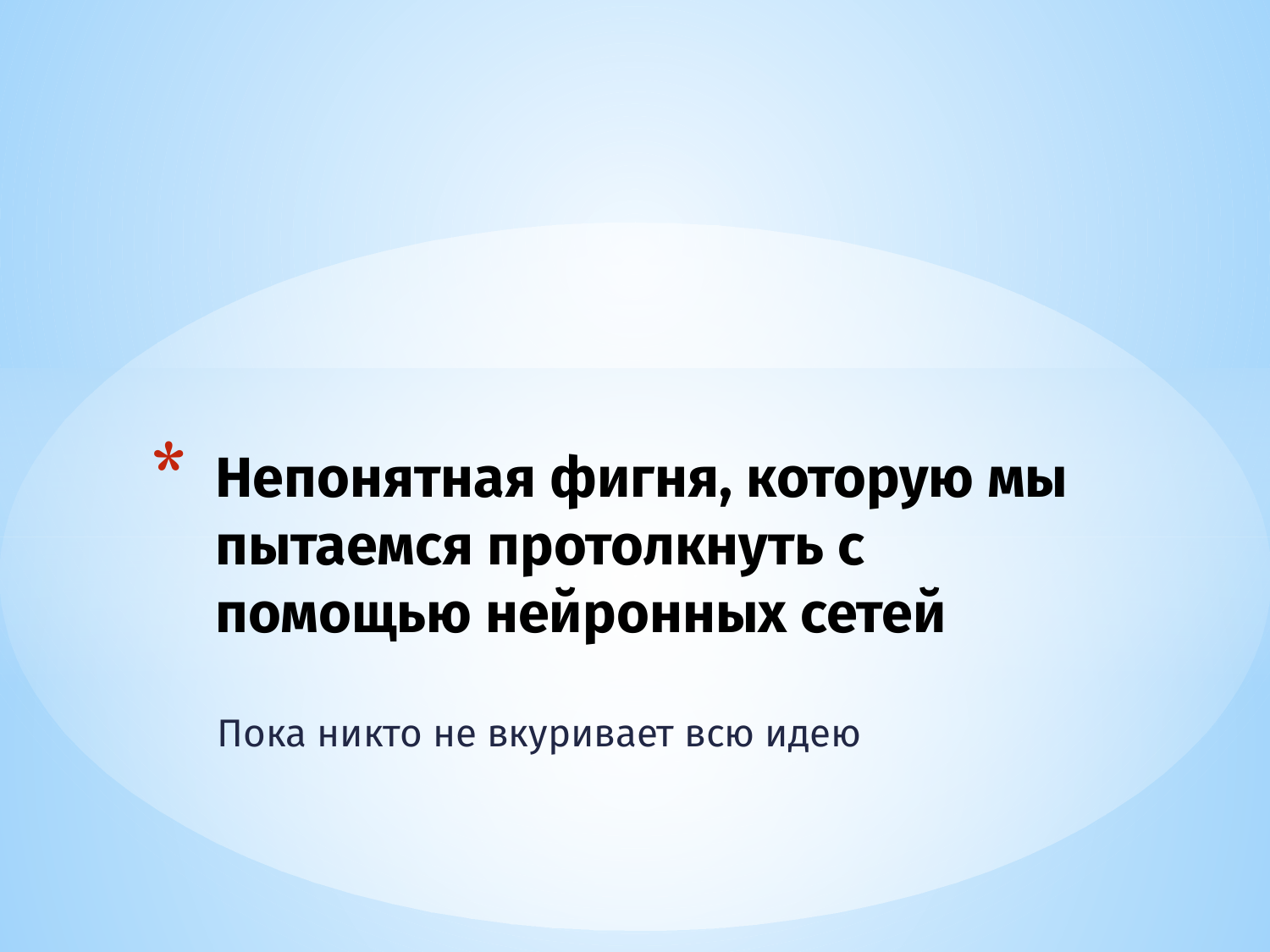

# Непонятная фигня, которую мы пытаемся протолкнуть с помощью нейронных сетей
Пока никто не вкуривает всю идею